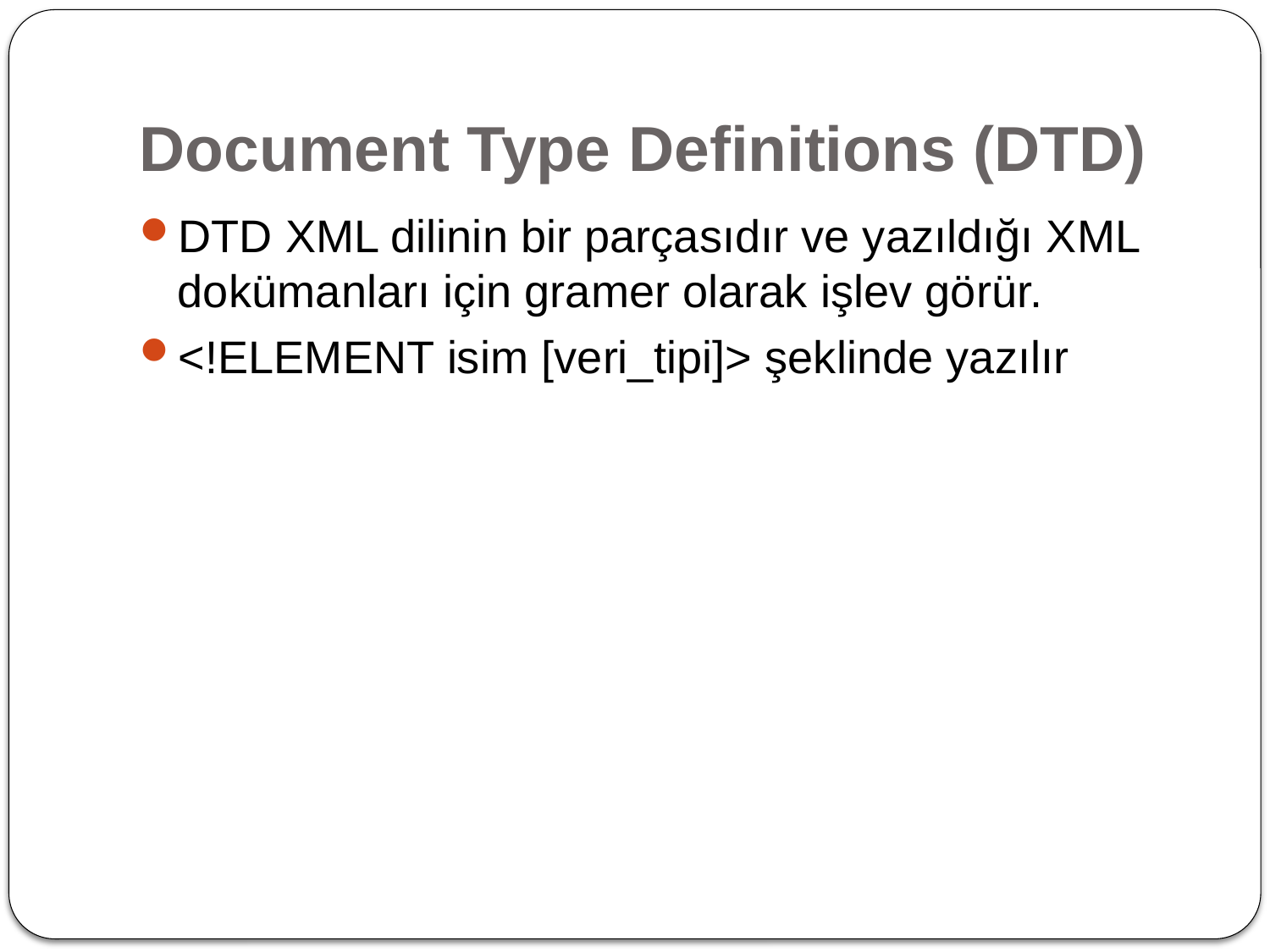

# Document Type Definitions (DTD)
DTD XML dilinin bir parçasıdır ve yazıldığı XML dokümanları için gramer olarak işlev görür.
<!ELEMENT isim [veri_tipi]> şeklinde yazılır